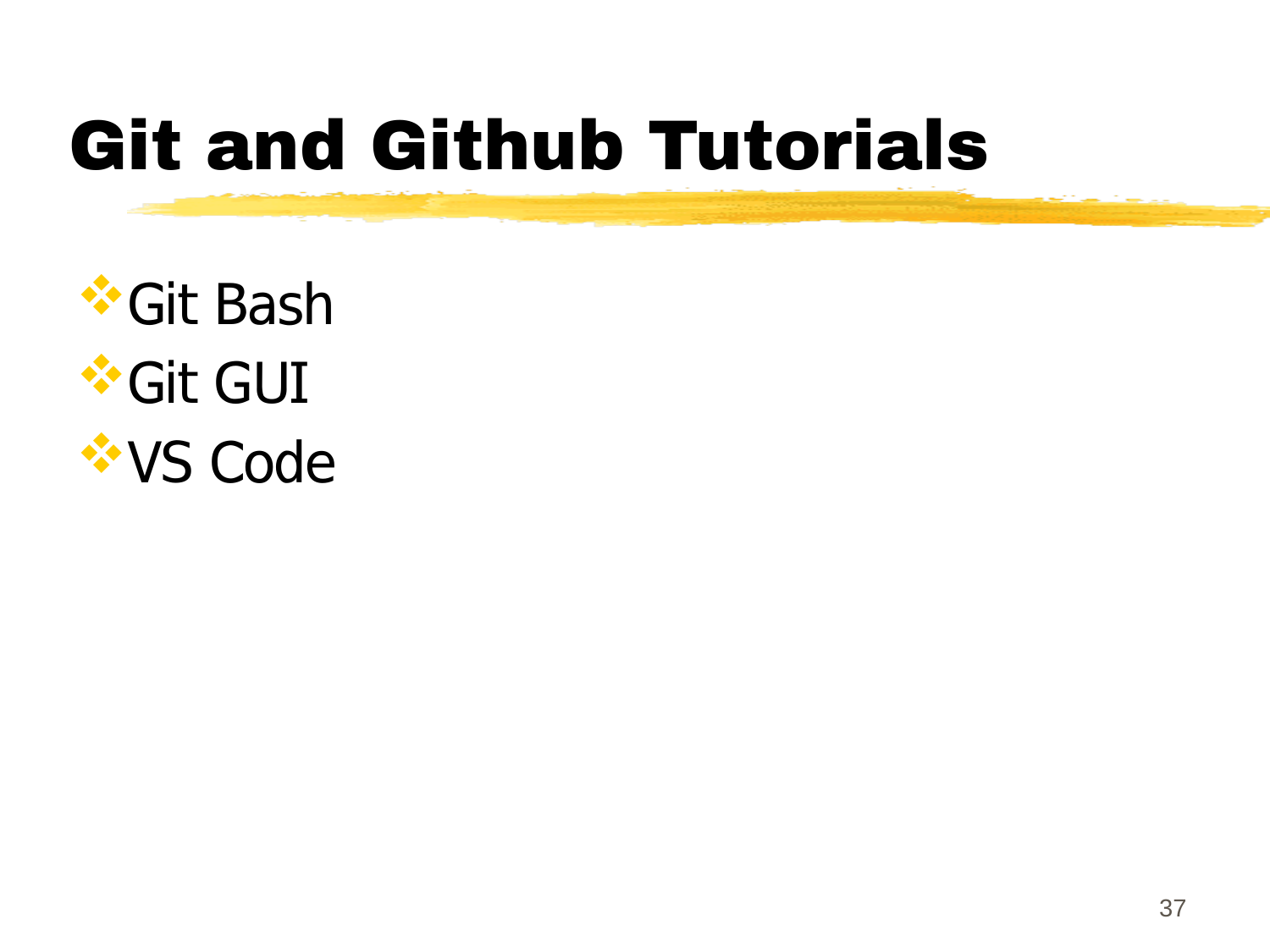

# Git and Github Tutorials
Git Bash
Git GUI
VS Code
37